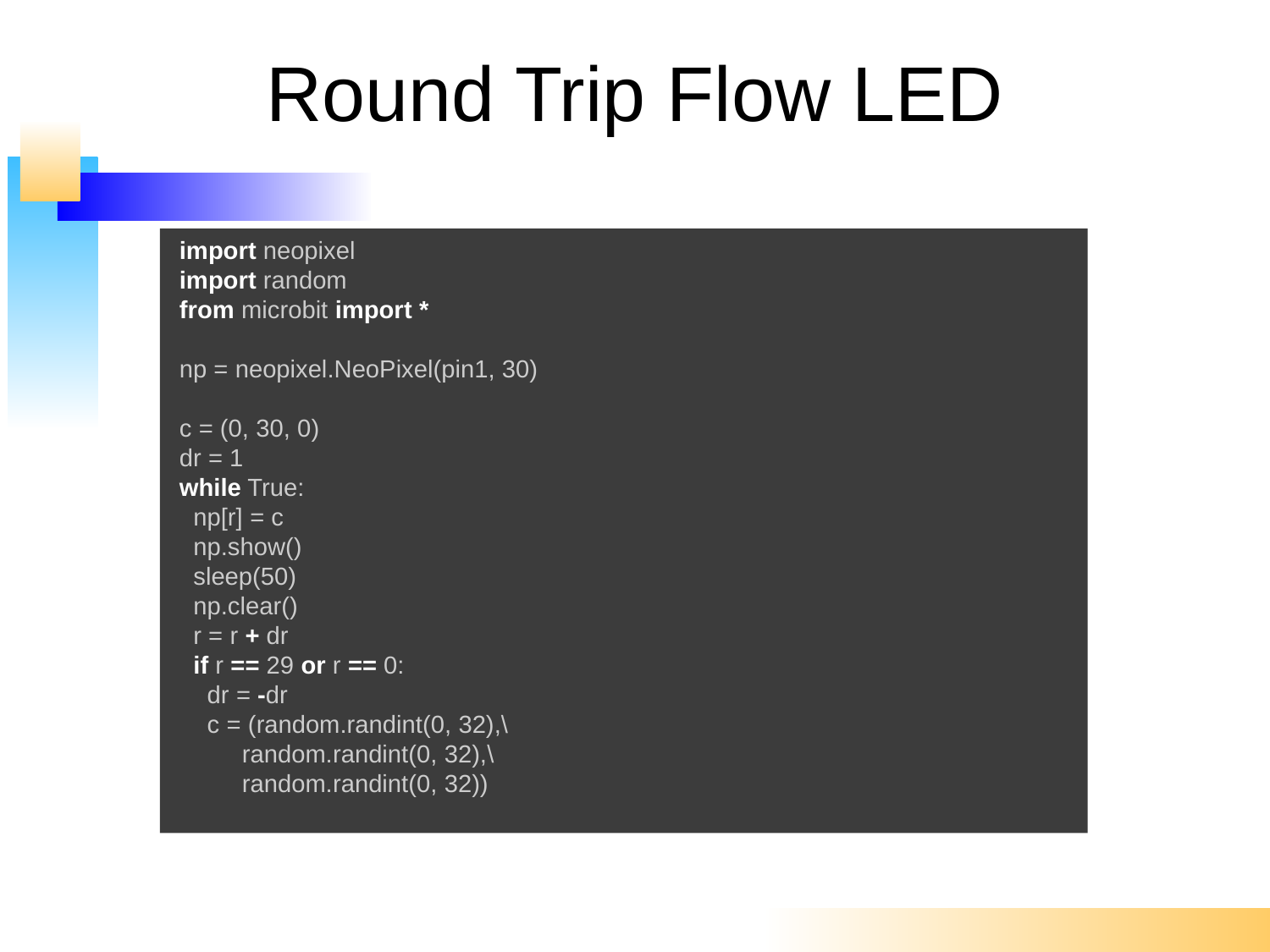

# Round Trip Flow LED
import neopixel
import random
from microbit import *
np = neopixel.NeoPixel(pin1, 30)
c = (0, 30, 0)
dr = 1
while True:
  np[r] = c
  np.show()
  sleep(50)
  np.clear()
  r = r + dr
  if r == 29 or r == 0:
    dr = -dr
    c = (random.randint(0, 32),\
         random.randint(0, 32),\
         random.randint(0, 32))